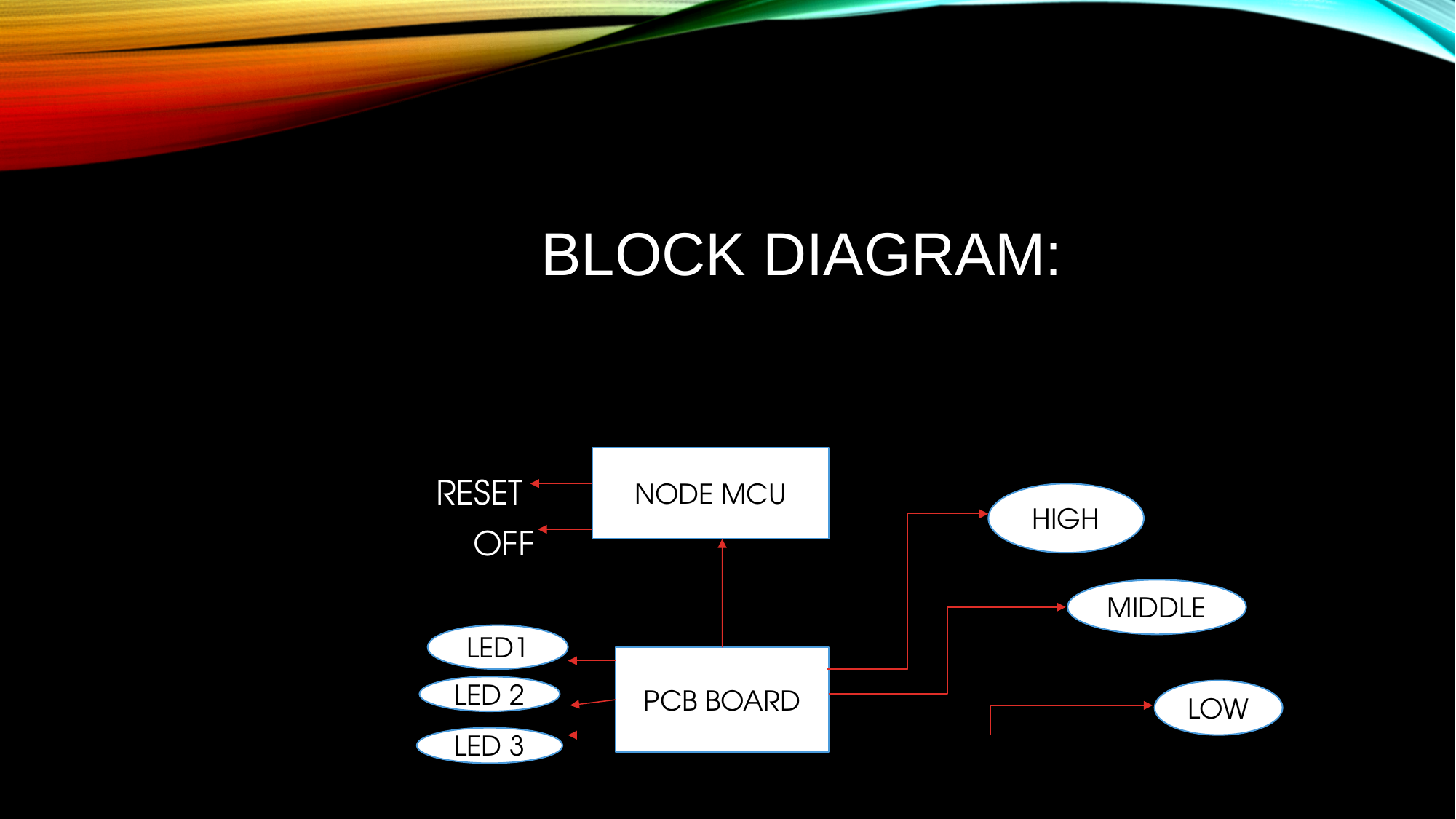

# BLOCK DIAGRAM:

                                     RESET
                                         OFF
NODE MCU
HIGH
MIDDLE
LED1
PCB BOARD
LED 2
LOW
LED 3